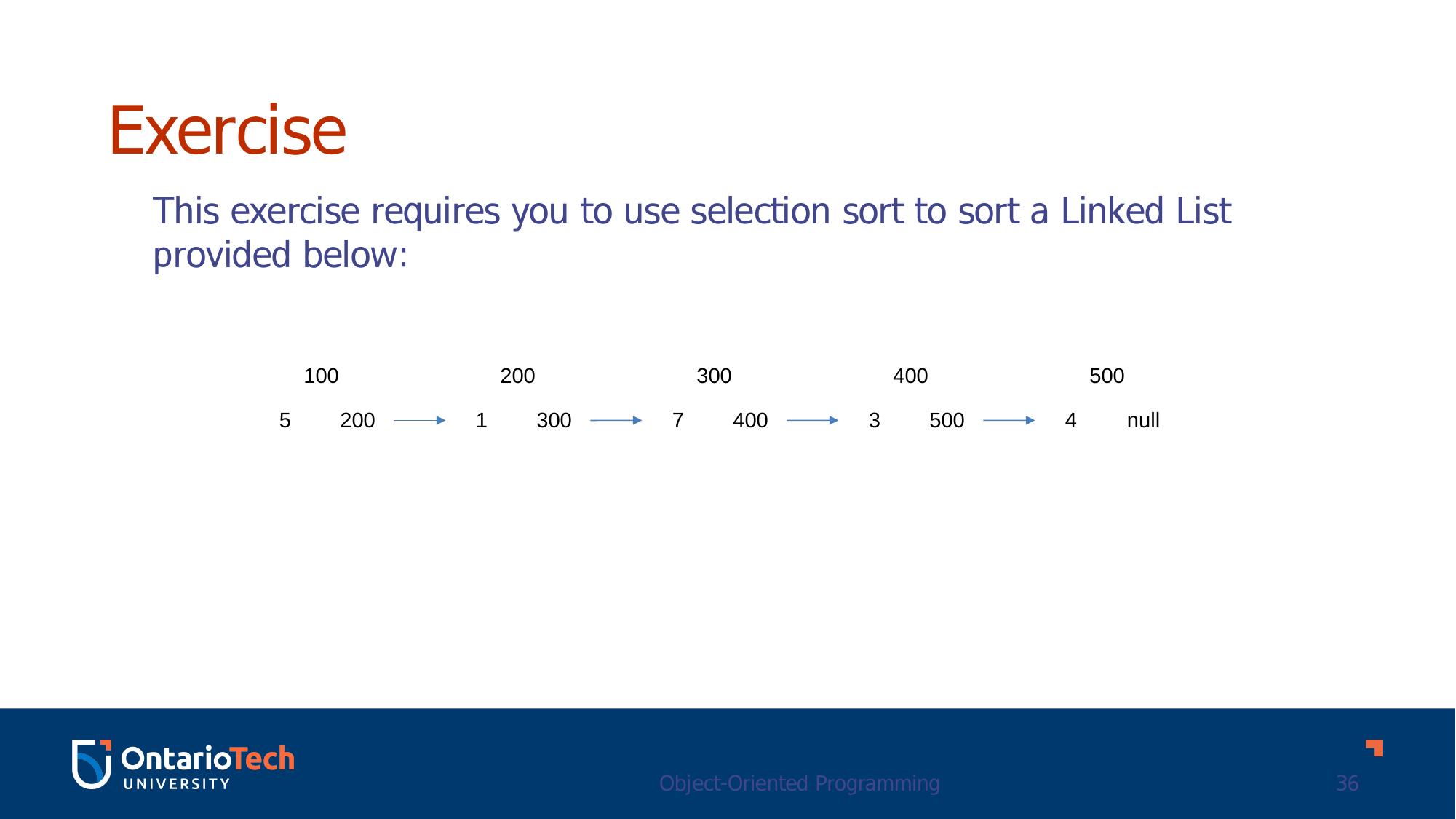

Exercise
This exercise requires you to use selection sort to sort a Linked List provided below:
500
400
100
200
300
| 5 | 200 |
| --- | --- |
| 1 | 300 |
| --- | --- |
| 7 | 400 |
| --- | --- |
| 3 | 500 |
| --- | --- |
| 4 | null |
| --- | --- |
Object-Oriented Programming
36